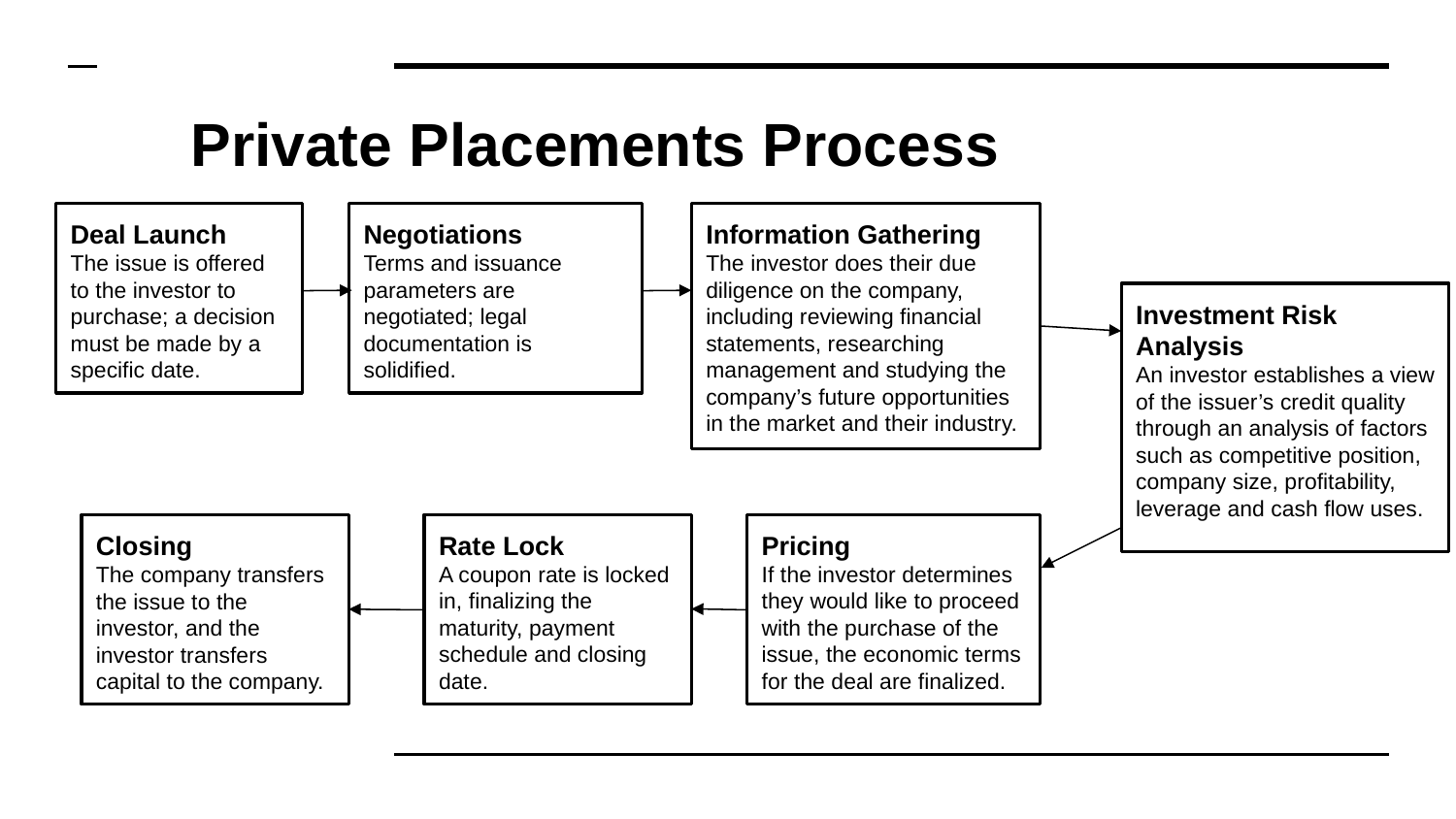

# Private Placements Process
Deal Launch
The issue is offered to the investor to purchase; a decision must be made by a specific date.
Negotiations
Terms and issuance parameters are negotiated; legal documentation is solidified.
Information Gathering
The investor does their due diligence on the company, including reviewing financial statements, researching management and studying the company’s future opportunities in the market and their industry.
Investment Risk Analysis
An investor establishes a view of the issuer’s credit quality through an analysis of factors such as competitive position, company size, profitability, leverage and cash flow uses.

Rate Lock
A coupon rate is locked in, finalizing the maturity, payment schedule and closing date.
Pricing
If the investor determines they would like to proceed with the purchase of the issue, the economic terms for the deal are finalized.
Closing
The company transfers the issue to the investor, and the investor transfers capital to the company.